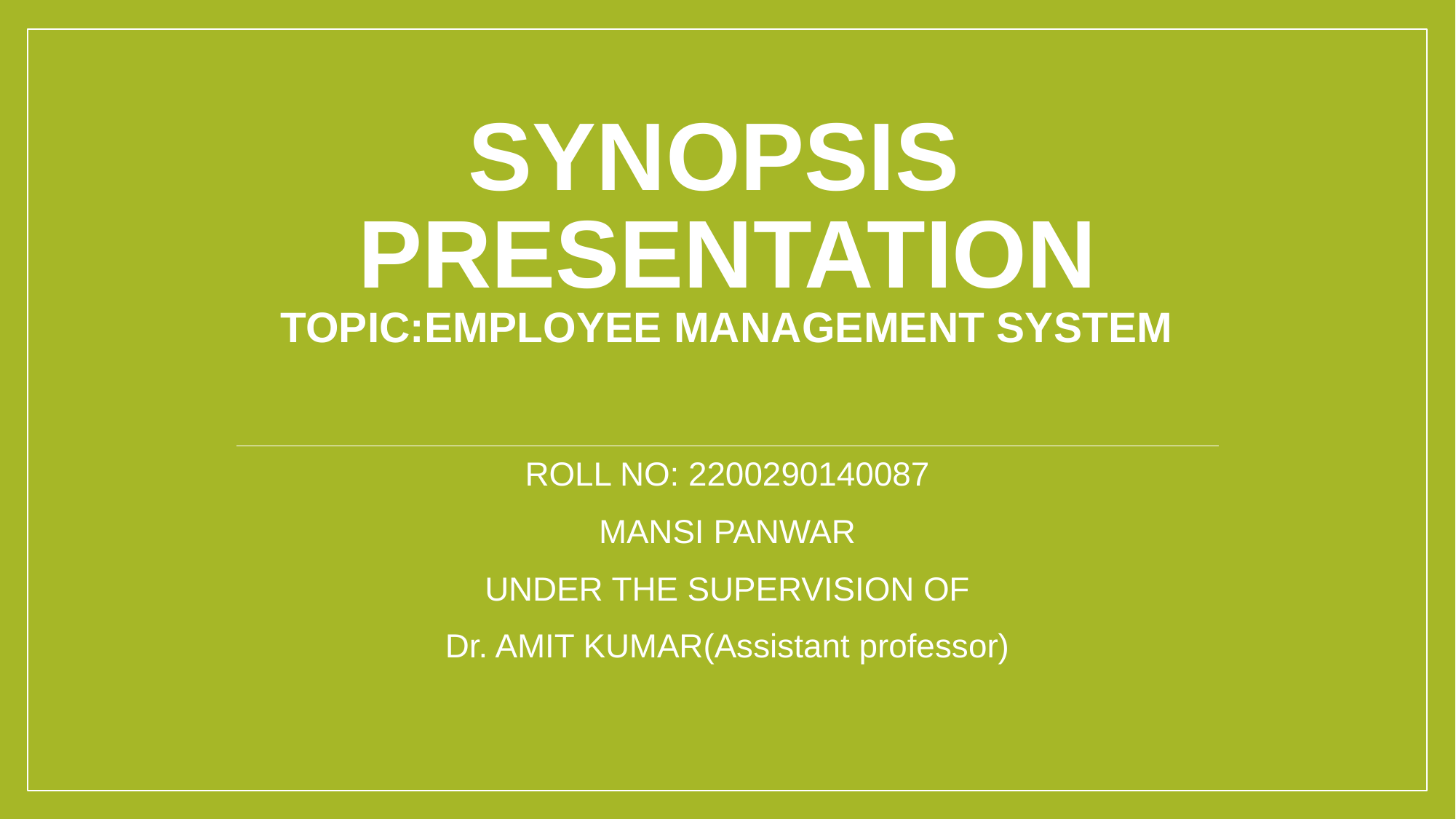

# SYNOPSIS  PRESENTATION TOPIC:EMPLOYEE MANAGEMENT SYSTEM

ROLL NO: 2200290140087
MANSI PANWAR
UNDER THE SUPERVISION OF
Dr. AMIT KUMAR(Assistant professor)